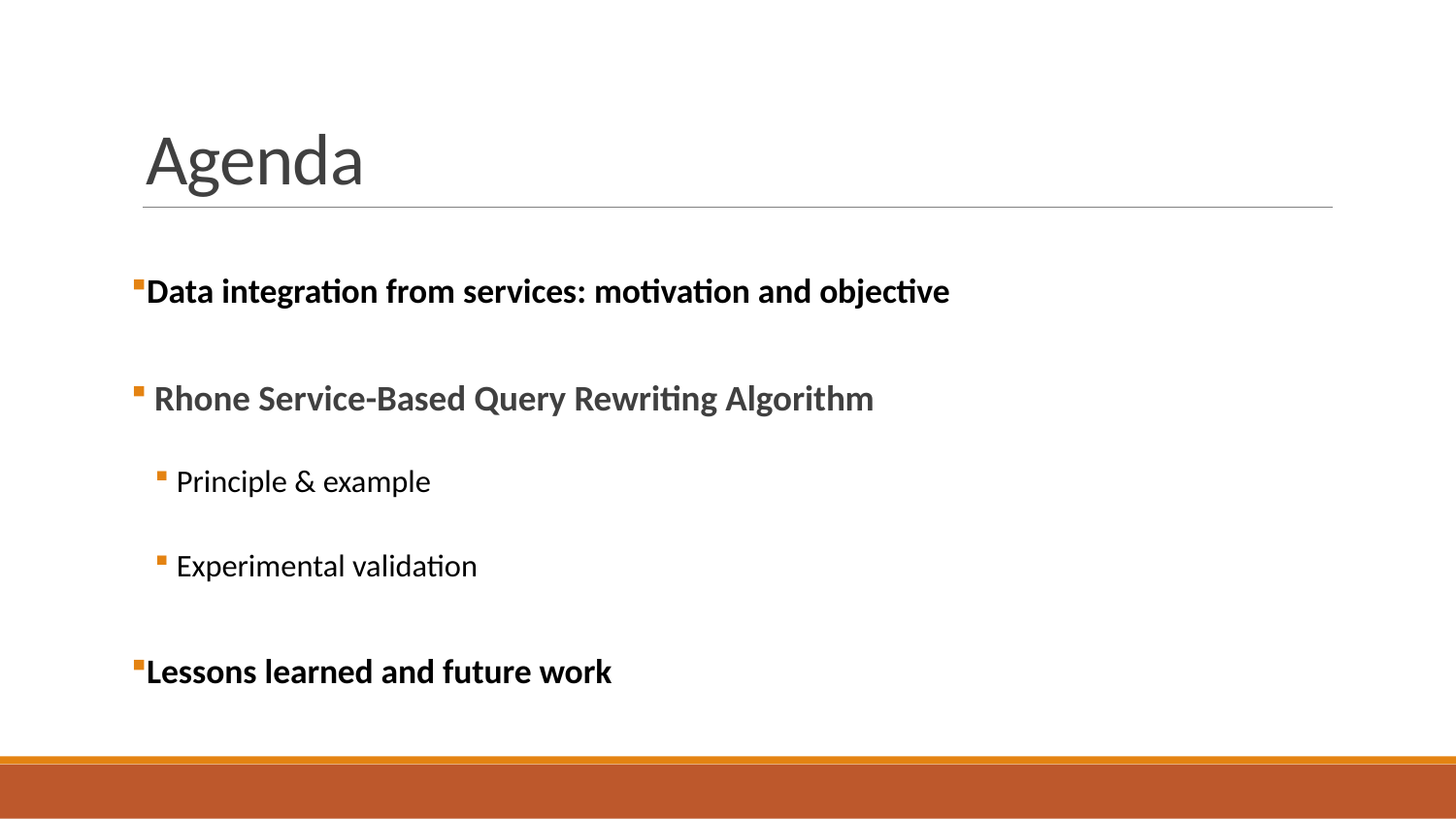

# Agenda
Data integration from services: motivation and objective
 Rhone Service-Based Query Rewriting Algorithm
Principle & example
Experimental validation
Lessons learned and future work